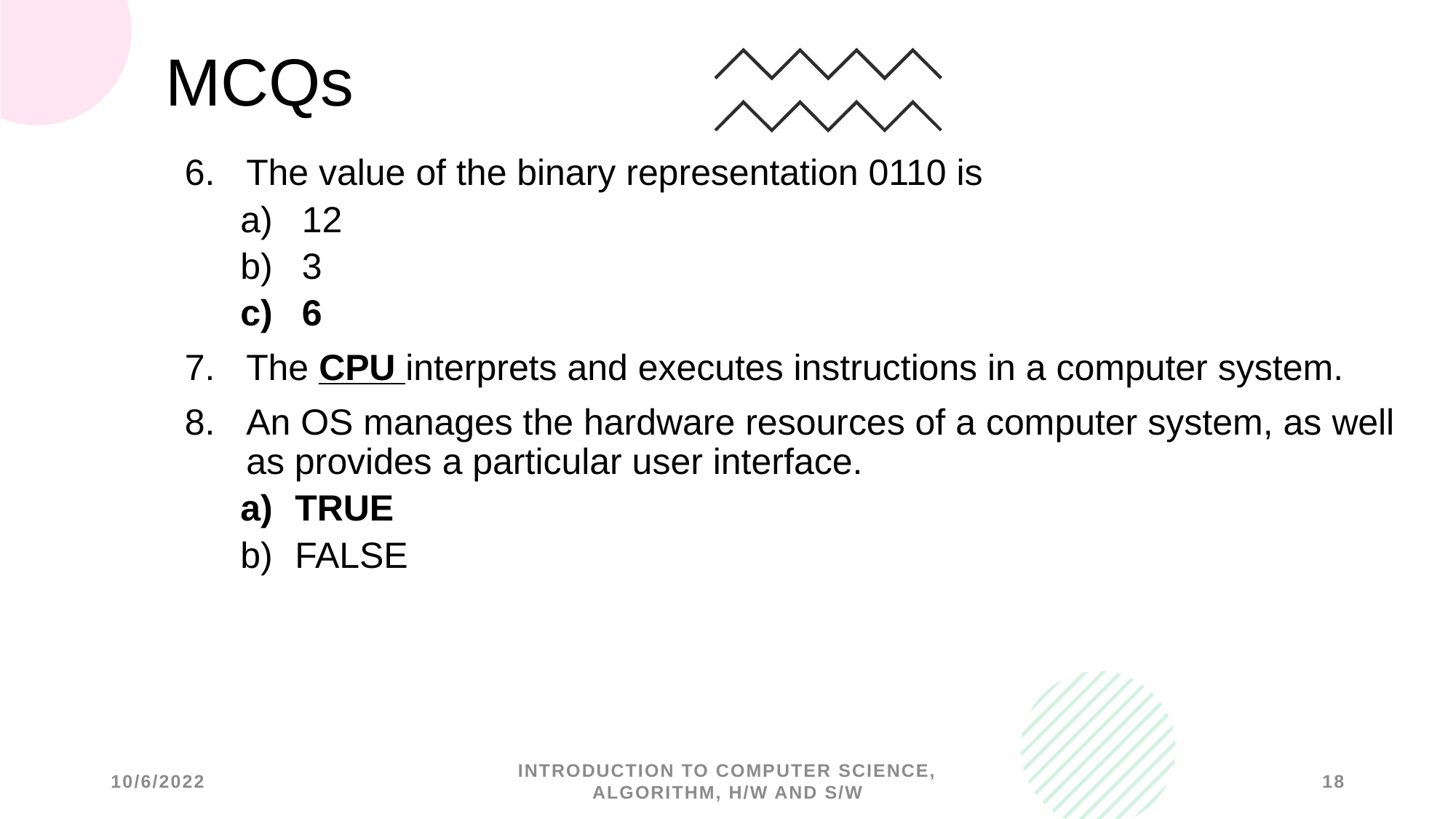

# MCQs
The value of the binary representation 0110 is
12
3
6
The CPU interprets and executes instructions in a computer system.
An OS manages the hardware resources of a computer system, as well as provides a particular user interface.
TRUE
FALSE

10/6/2022
Introduction to Computer Science, Algorithm, H/W and S/W
18